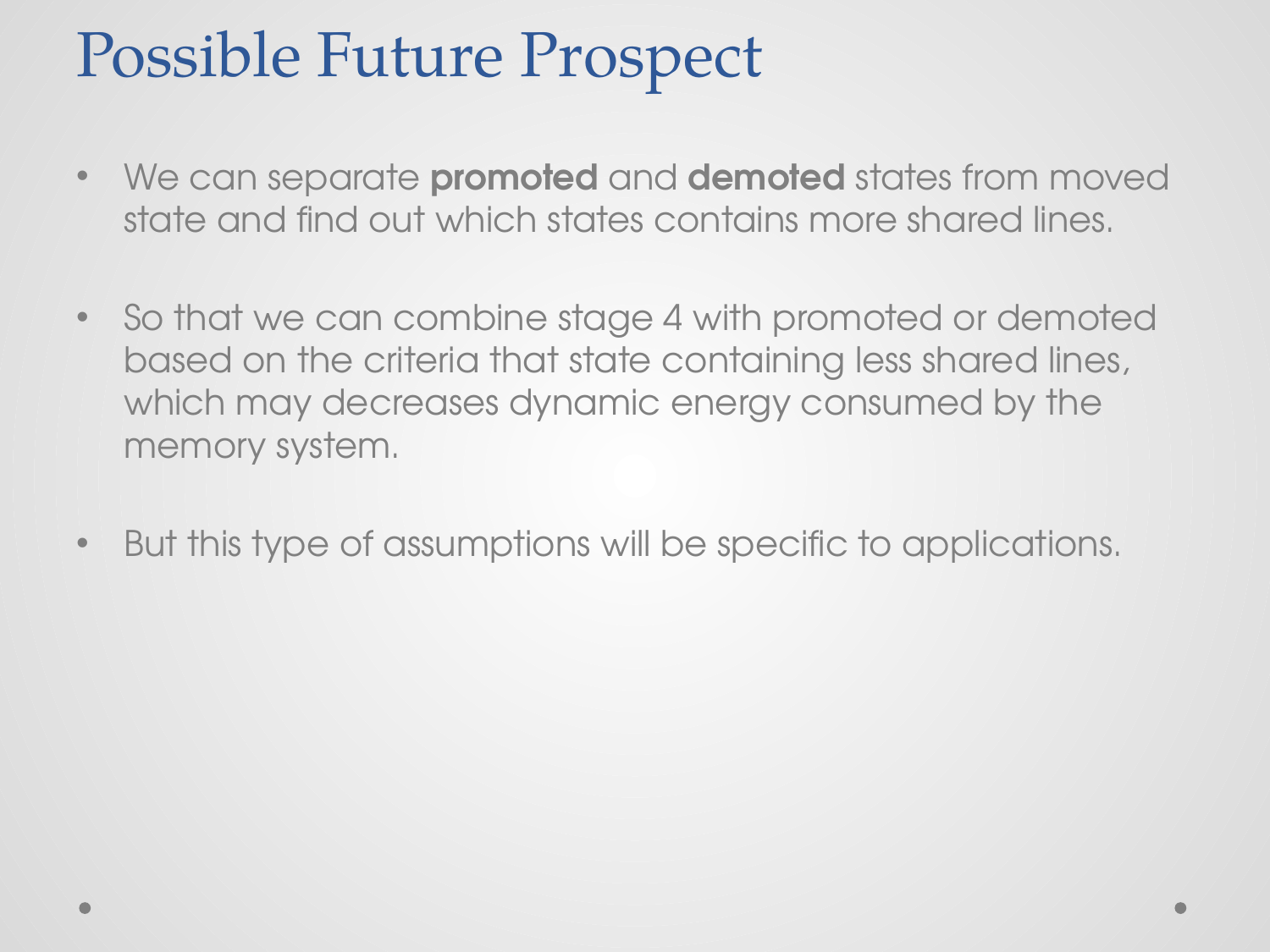

# Possible Future Prospect
We can separate promoted and demoted states from moved state and find out which states contains more shared lines.

So that we can combine stage 4 with promoted or demoted based on the criteria that state containing less shared lines, which may decreases dynamic energy consumed by the memory system.

But this type of assumptions will be specific to applications.